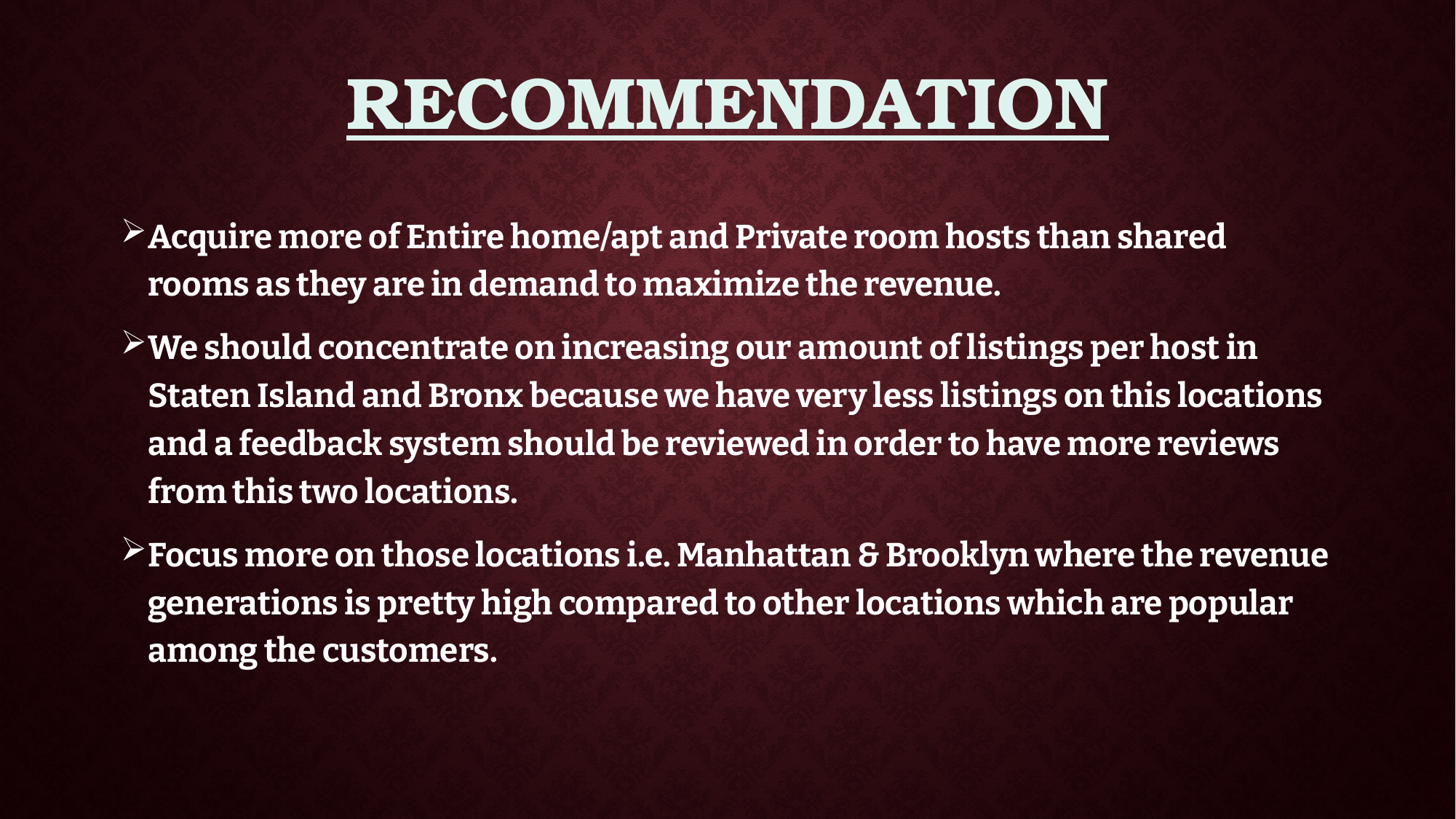

# recommendation
Acquire more of Entire home/apt and Private room hosts than shared rooms as they are in demand to maximize the revenue.
We should concentrate on increasing our amount of listings per host in Staten Island and Bronx because we have very less listings on this locations and a feedback system should be reviewed in order to have more reviews from this two locations.
Focus more on those locations i.e. Manhattan & Brooklyn where the revenue generations is pretty high compared to other locations which are popular among the customers.